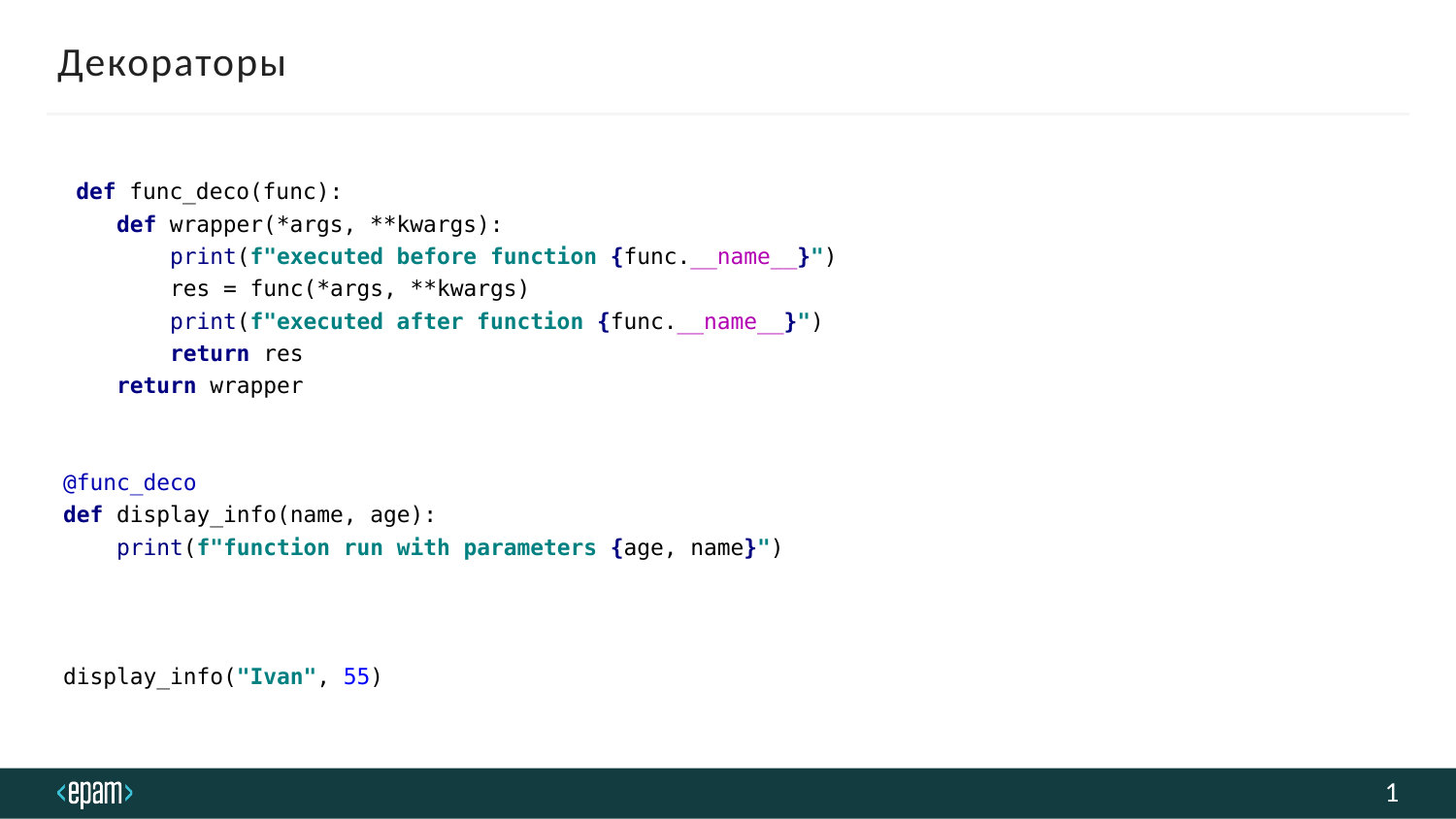

# Декораторы
   def func_deco(func):
    def wrapper(*args, **kwargs):
        print(f"executed before function {func.__name__}")
        res = func(*args, **kwargs)
        print(f"executed after function {func.__name__}")
        return res
    return wrapper
@func_deco
def display_info(name, age):
    print(f"function run with parameters {age, name}")
display_info("Ivan", 55)
1